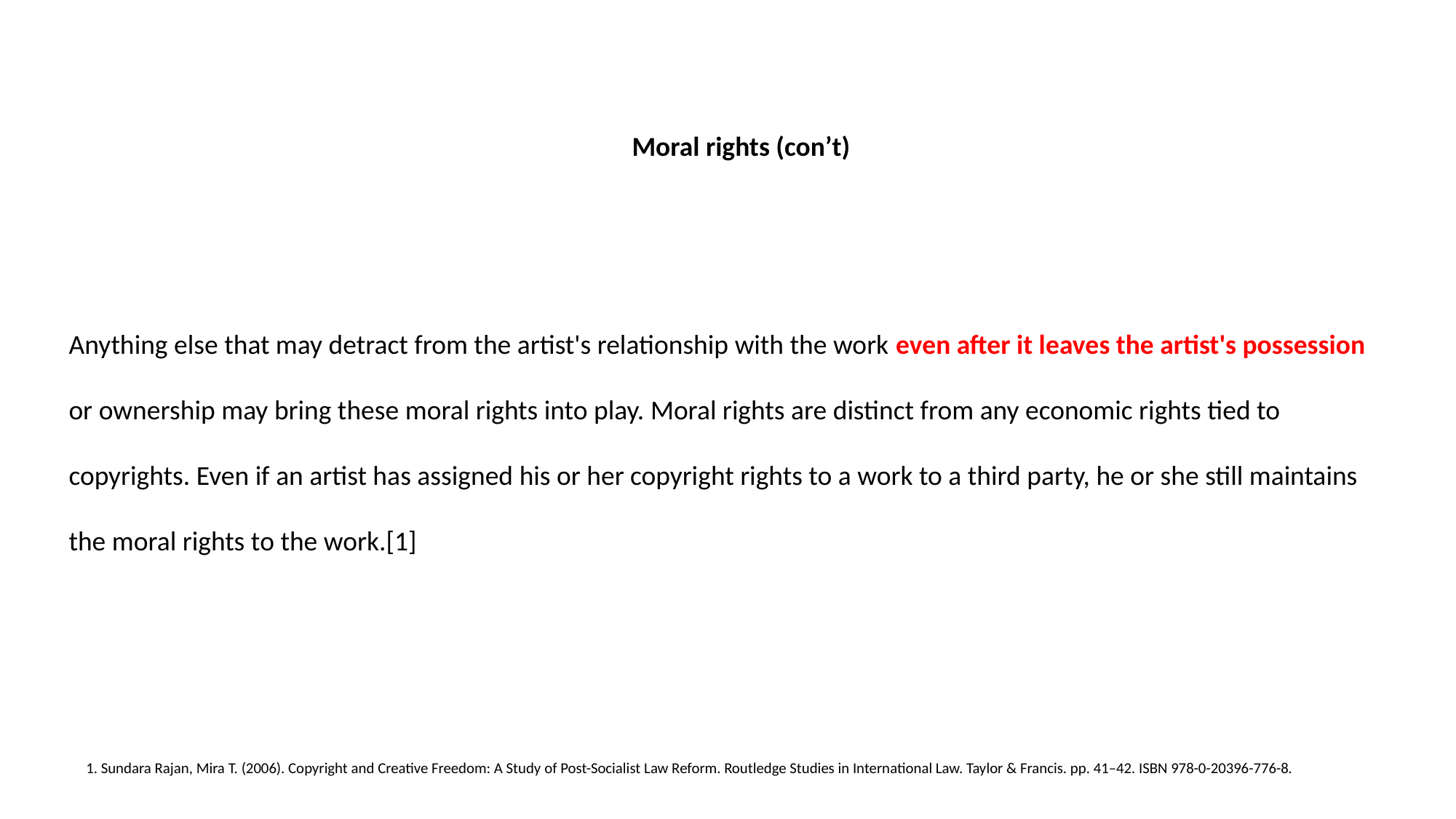

Moral rights (con’t)
Anything else that may detract from the artist's relationship with the work even after it leaves the artist's possession or ownership may bring these moral rights into play. Moral rights are distinct from any economic rights tied to copyrights. Even if an artist has assigned his or her copyright rights to a work to a third party, he or she still maintains the moral rights to the work.[1]
1. Sundara Rajan, Mira T. (2006). Copyright and Creative Freedom: A Study of Post-Socialist Law Reform. Routledge Studies in International Law. Taylor & Francis. pp. 41–42. ISBN 978-0-20396-776-8.